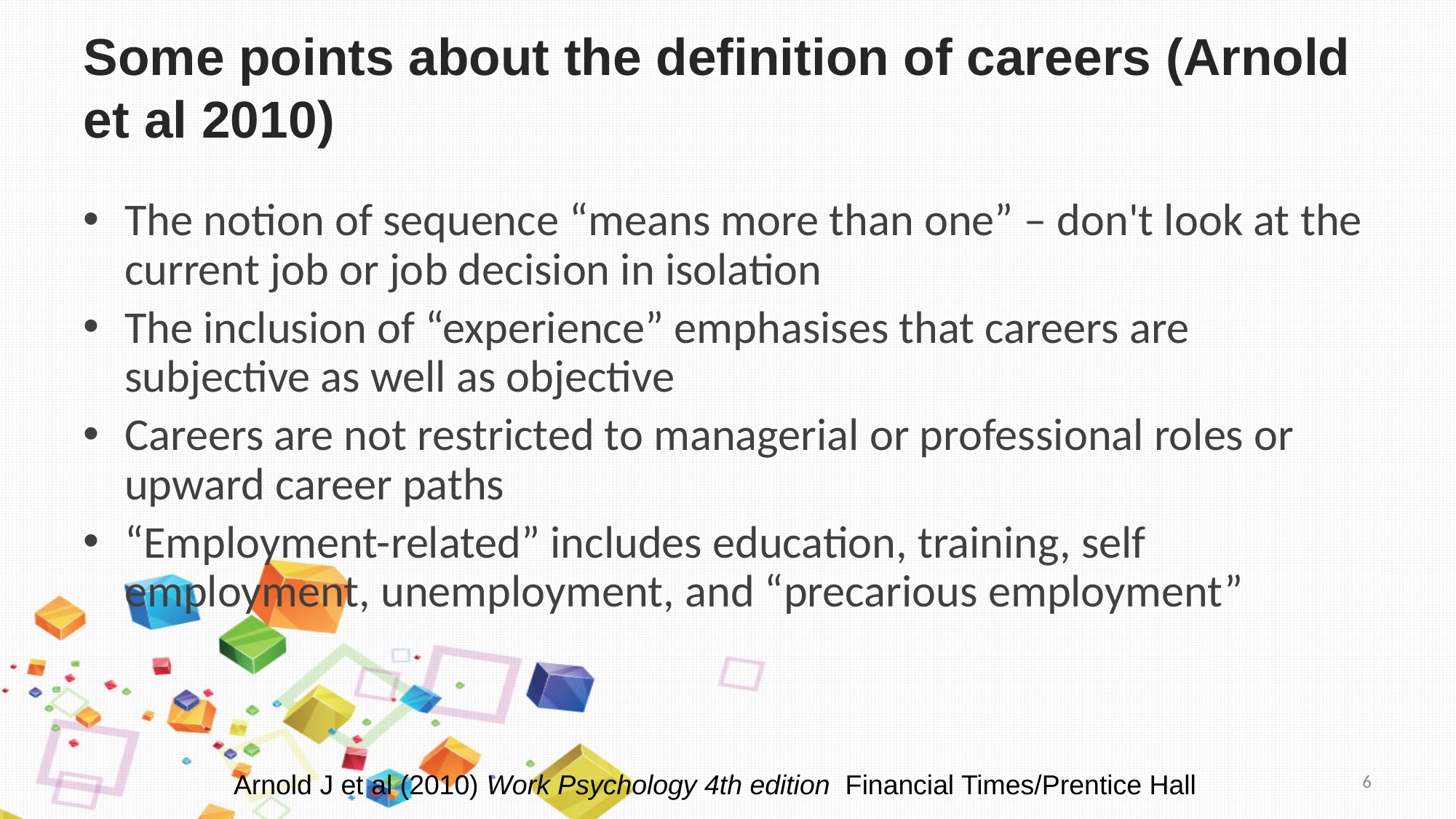

# Some points about the definition of careers (Arnold et al 2010)
The notion of sequence “means more than one” – don't look at the current job or job decision in isolation
The inclusion of “experience” emphasises that careers are subjective as well as objective
Careers are not restricted to managerial or professional roles or upward career paths
“Employment-related” includes education, training, self employment, unemployment, and “precarious employment”
6
Arnold J et al (2010) Work Psychology 4th edition  Financial Times/Prentice Hall